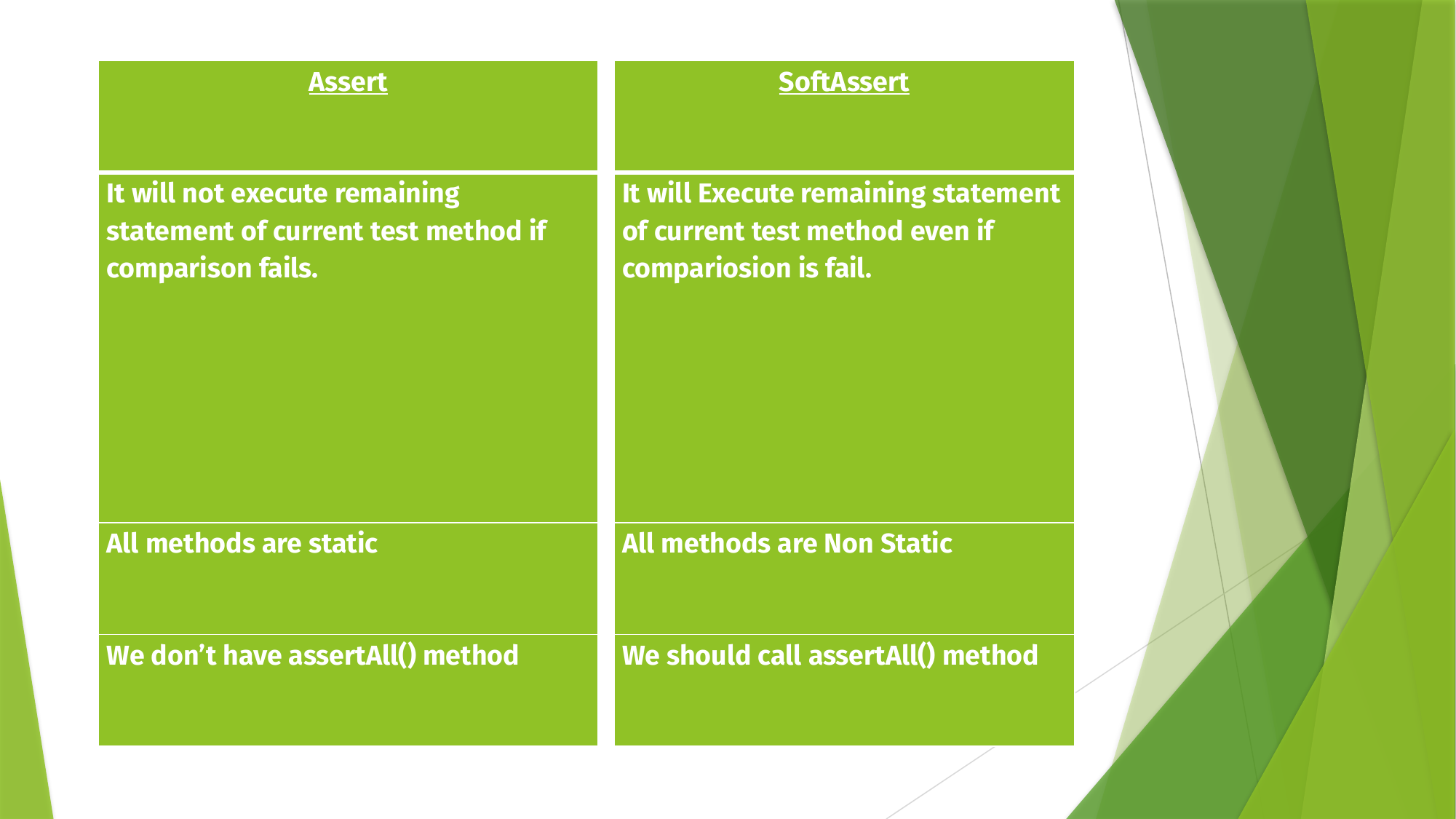

| Assert |
| --- |
| It will not execute remaining statement of current test method if comparison fails. |
| All methods are static |
| We don’t have assertAll() method |
| SoftAssert |
| --- |
| It will Execute remaining statement of current test method even if compariosion is fail. |
| All methods are Non Static |
| We should call assertAll() method |